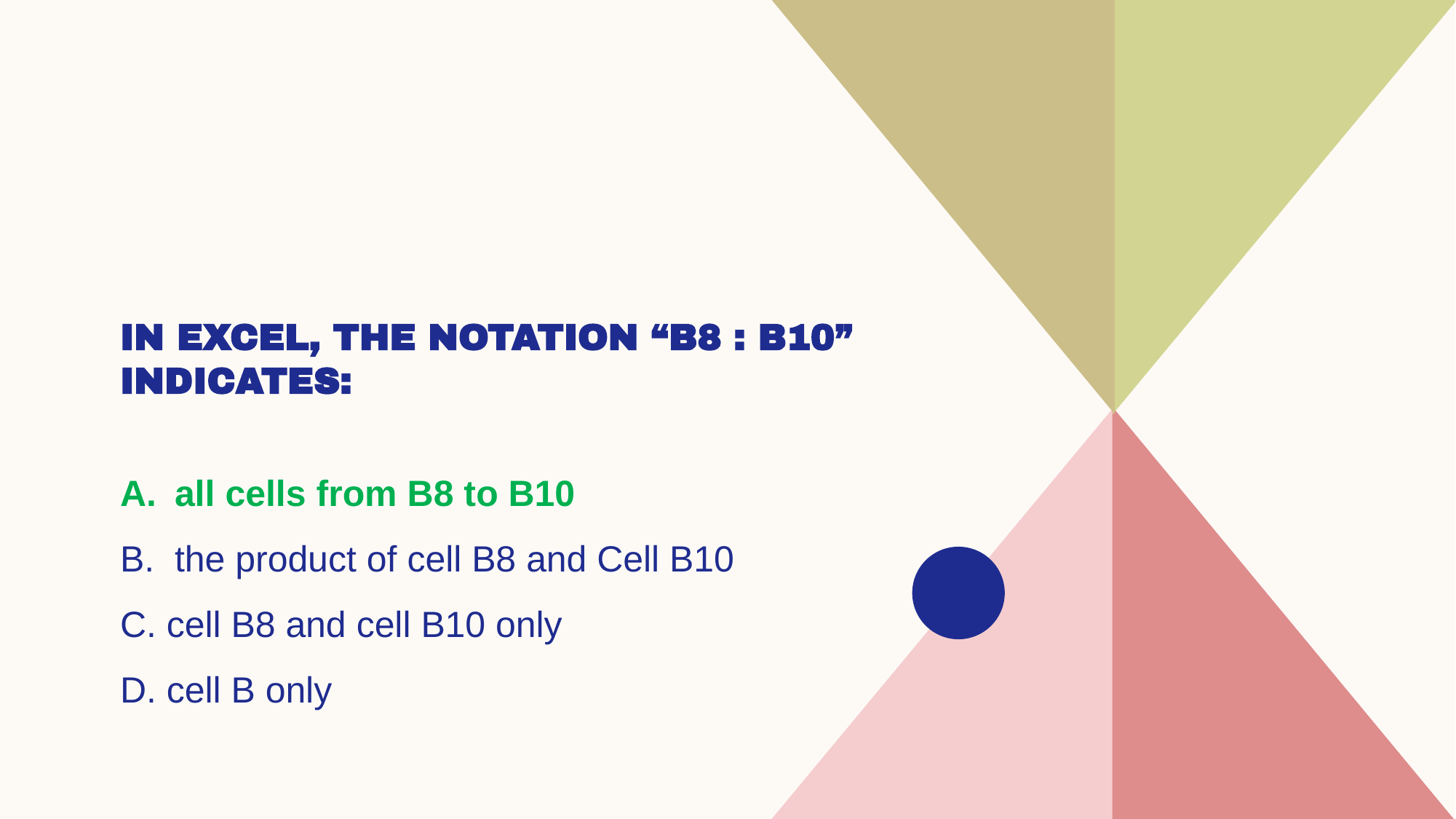

# In Excel, the notation “B8 : B10” indicates:
all cells from B8 to B10
the product of cell B8 and Cell B10
C. cell B8 and cell B10 only
D. cell B only